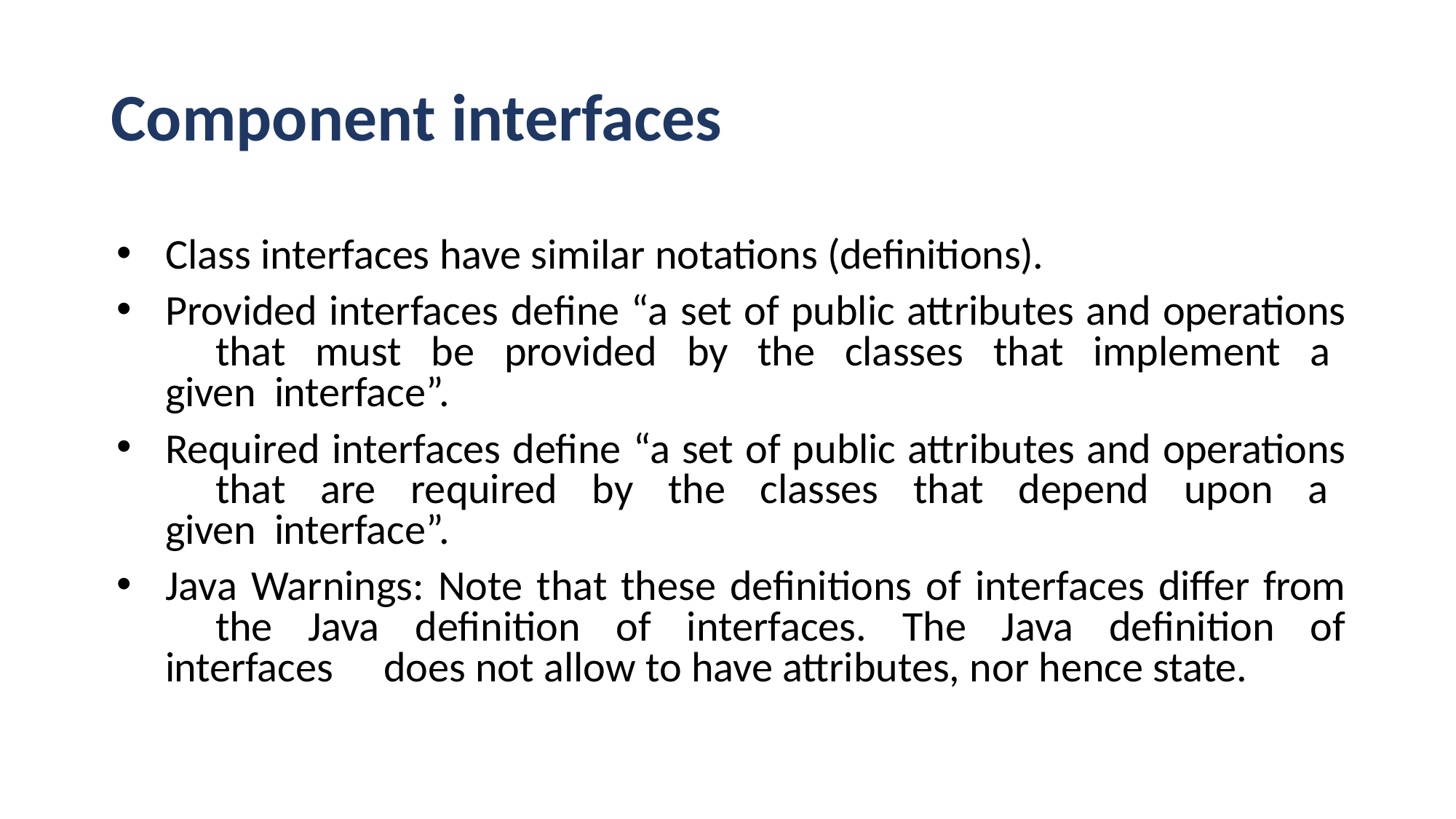

# Component interfaces
Class interfaces have similar notations (definitions).
Provided interfaces define “a set of public attributes and operations 	that  must  be  provided  by  the  classes  that  implement  a  given 	interface”.
Required interfaces define “a set of public attributes and operations 	that  are  required  by  the  classes  that  depend  upon  a  given 	interface”.
Java Warnings: Note that these definitions of interfaces differ from 	the Java definition of interfaces. The Java definition of interfaces 	does not allow to have attributes, nor hence state.